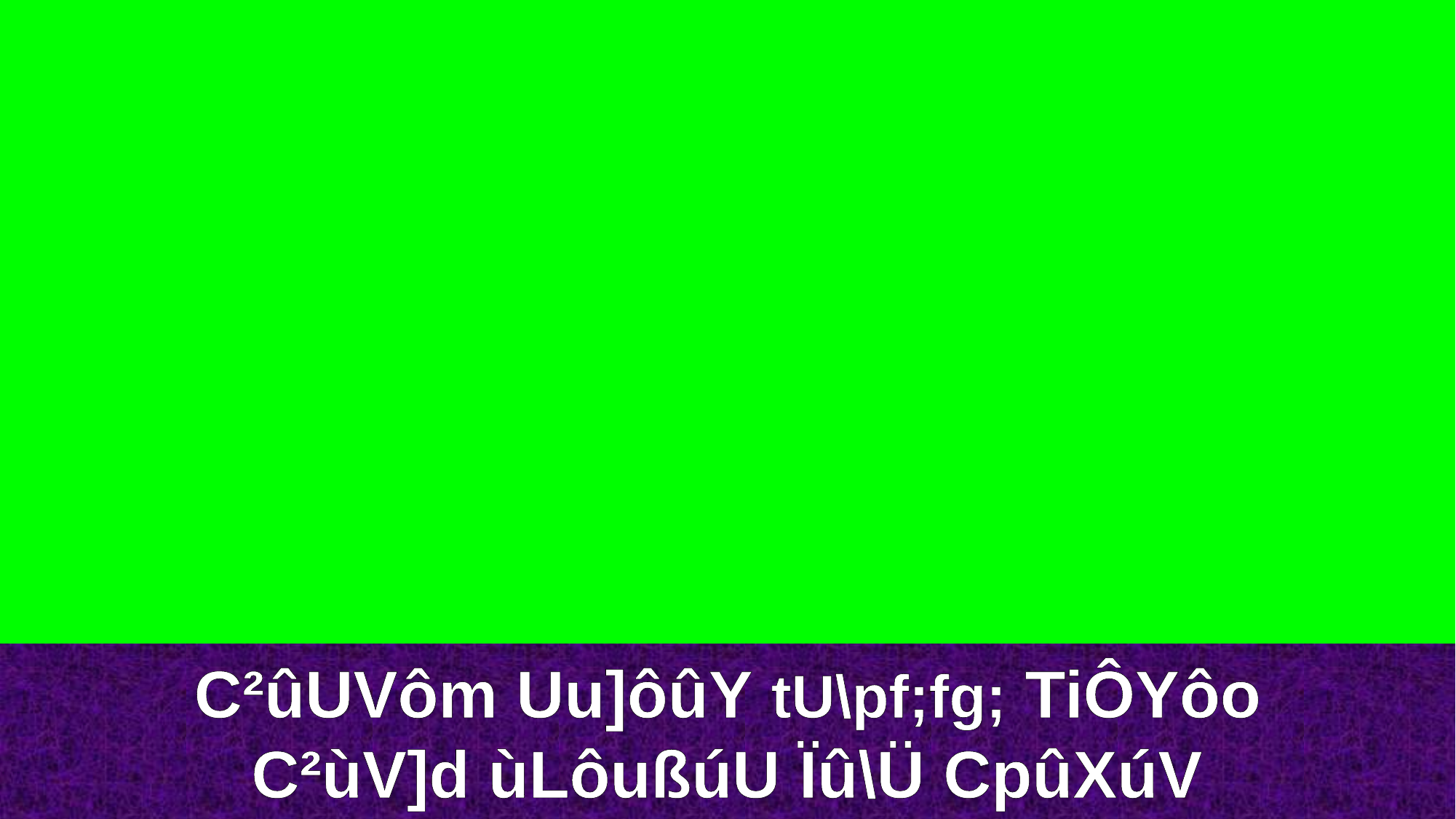

C²ûUVôm Uu]ôûY tU\pf;fg; TiÔYôo
C²ùV]d ùLôußúU Ïû\Ü CpûXúV